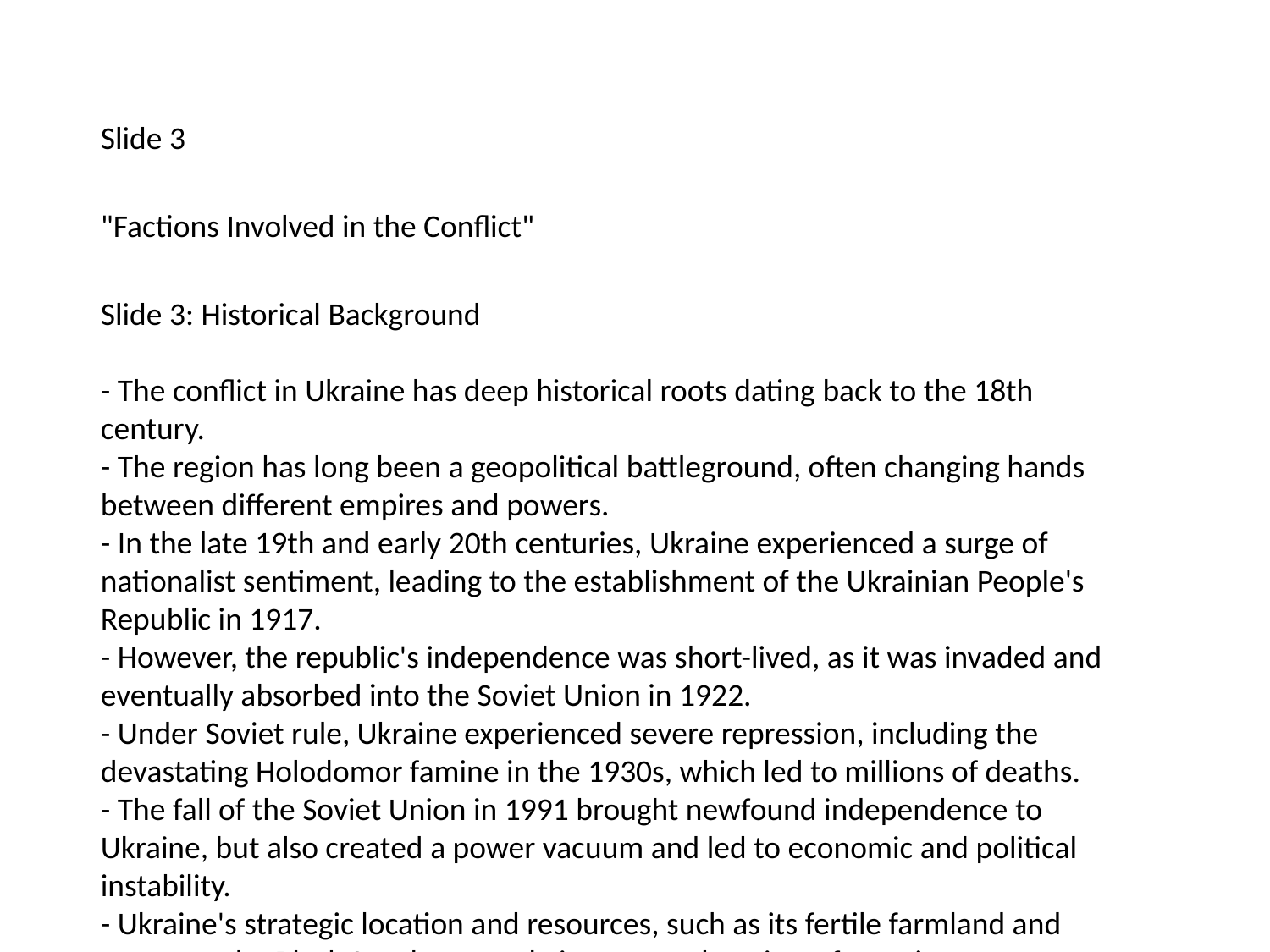

Slide 3

"Factions Involved in the Conflict"

Slide 3: Historical Background

- The conflict in Ukraine has deep historical roots dating back to the 18th century.
- The region has long been a geopolitical battleground, often changing hands between different empires and powers.
- In the late 19th and early 20th centuries, Ukraine experienced a surge of nationalist sentiment, leading to the establishment of the Ukrainian People's Republic in 1917.
- However, the republic's independence was short-lived, as it was invaded and eventually absorbed into the Soviet Union in 1922.
- Under Soviet rule, Ukraine experienced severe repression, including the devastating Holodomor famine in the 1930s, which led to millions of deaths.
- The fall of the Soviet Union in 1991 brought newfound independence to Ukraine, but also created a power vacuum and led to economic and political instability.
- Ukraine's strategic location and resources, such as its fertile farmland and access to the Black Sea, have made it a coveted territory for various powers throughout history.
- The tension between Ukraine's desire for independence and the interests of neighboring countries has set the stage for the current conflict.